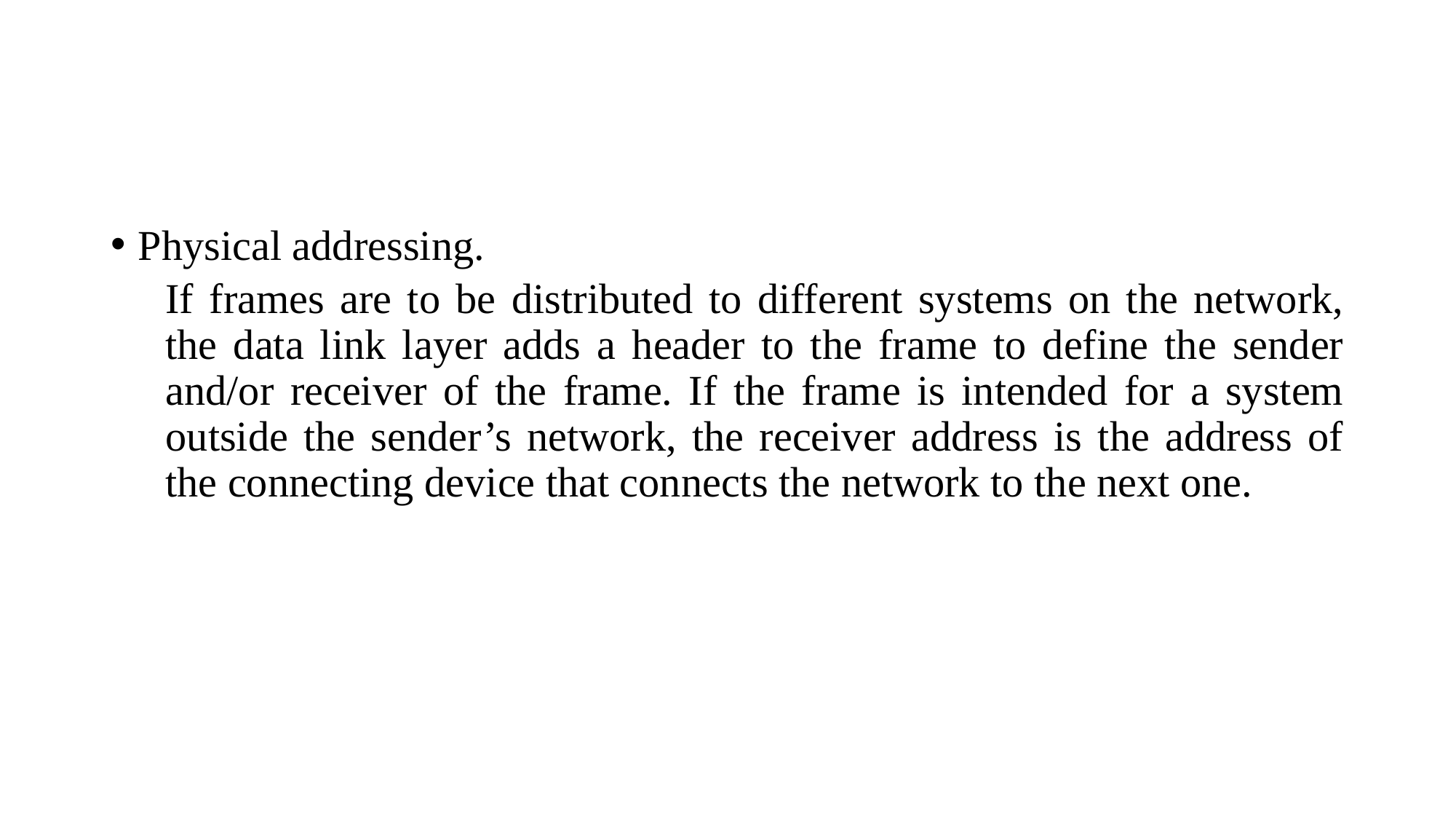

#
Physical addressing.
If frames are to be distributed to different systems on the network, the data link layer adds a header to the frame to define the sender and/or receiver of the frame. If the frame is intended for a system outside the sender’s network, the receiver address is the address of the connecting device that connects the network to the next one.